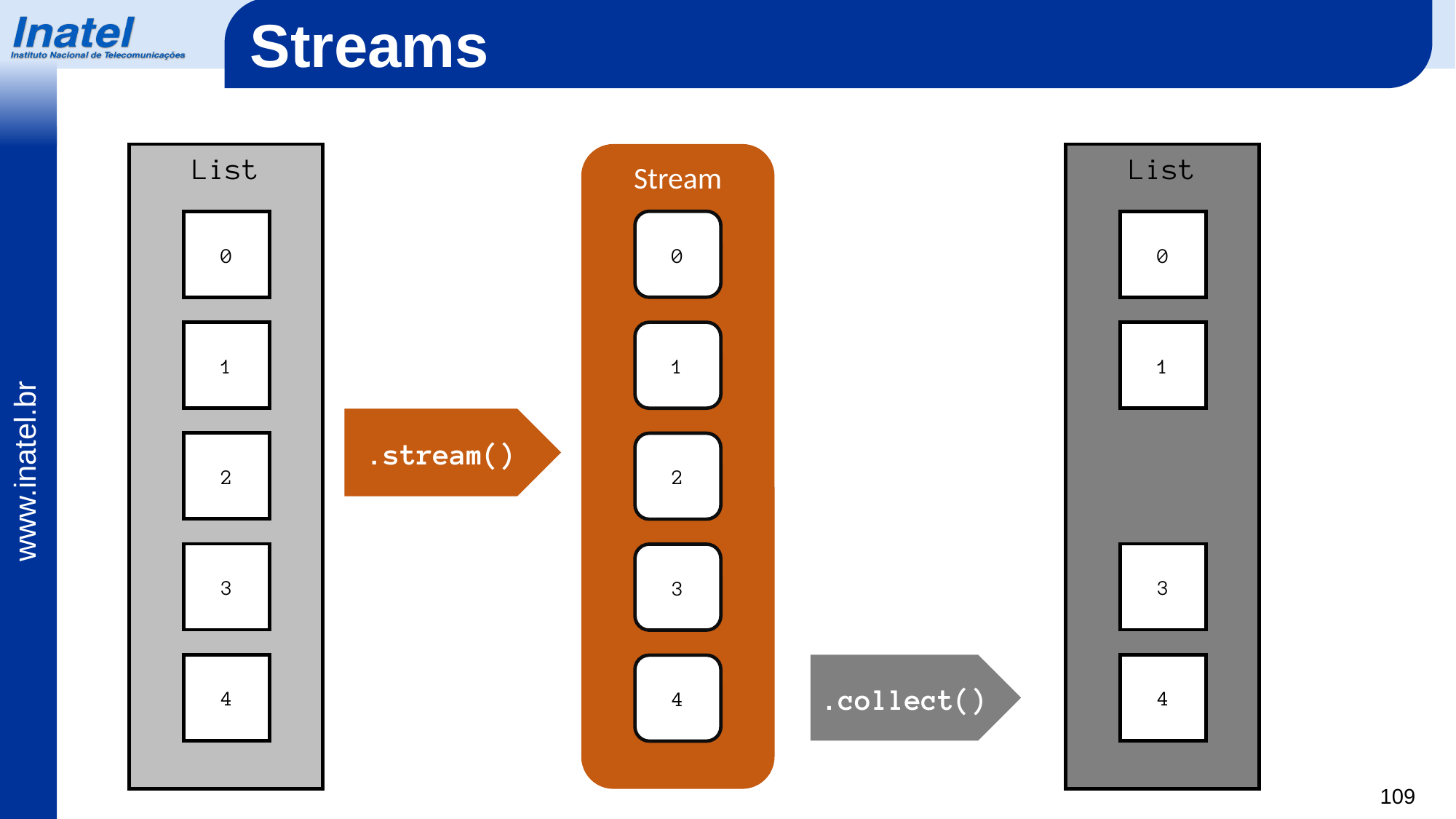

Streams
List
Stream
List
0
0
0
1
1
1
.stream()
2
2
3
3
3
4
.collect()
4
4